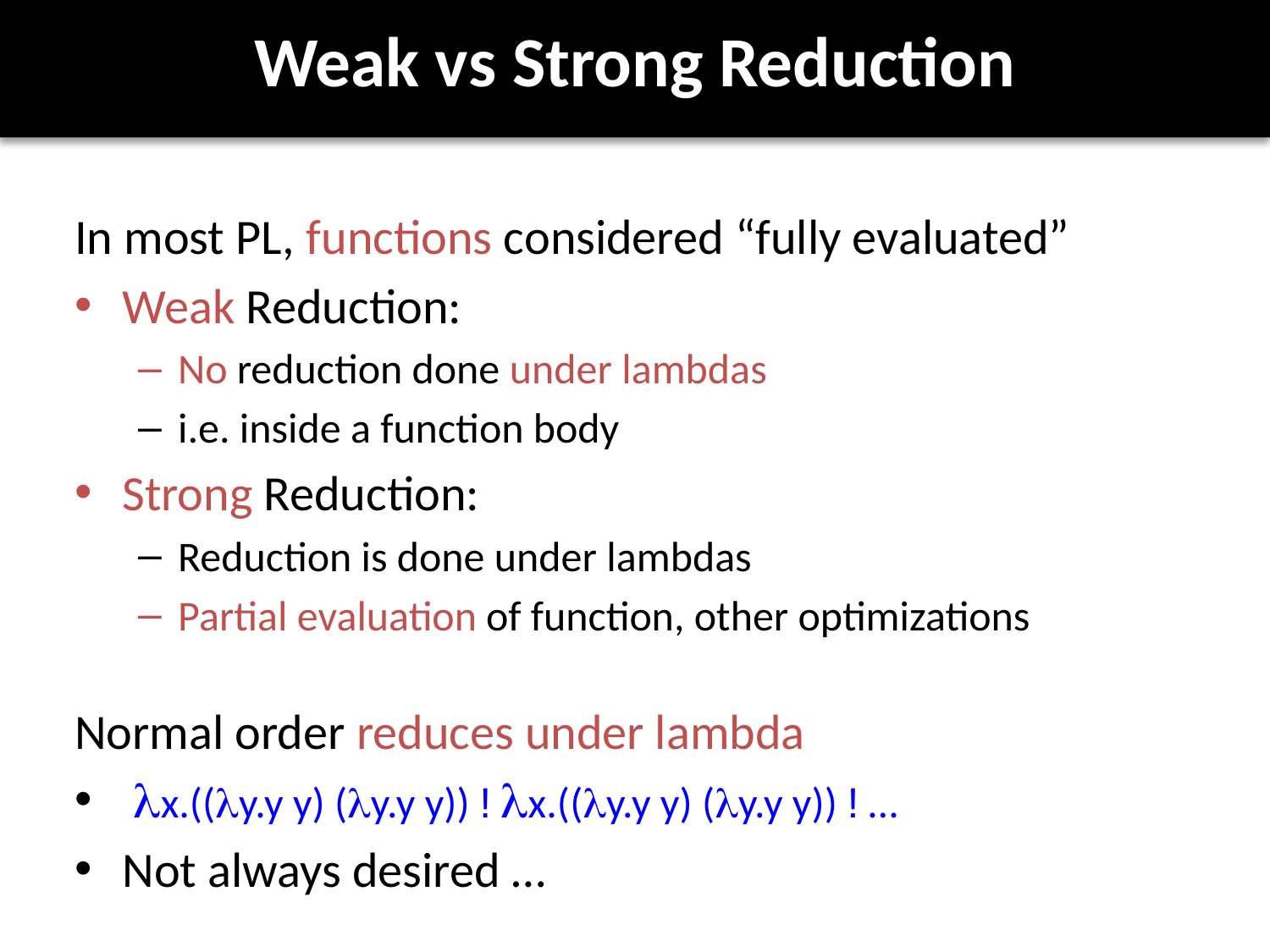

# Weak vs Strong Reduction
In most PL, functions considered “fully evaluated”
Weak Reduction:
No reduction done under lambdas
i.e. inside a function body
Strong Reduction:
Reduction is done under lambdas
Partial evaluation of function, other optimizations

Normal order reduces under lambda
 λx.((λy.y y) (λy.y y)) ! λx.((λy.y y) (λy.y y)) ! …
Not always desired …